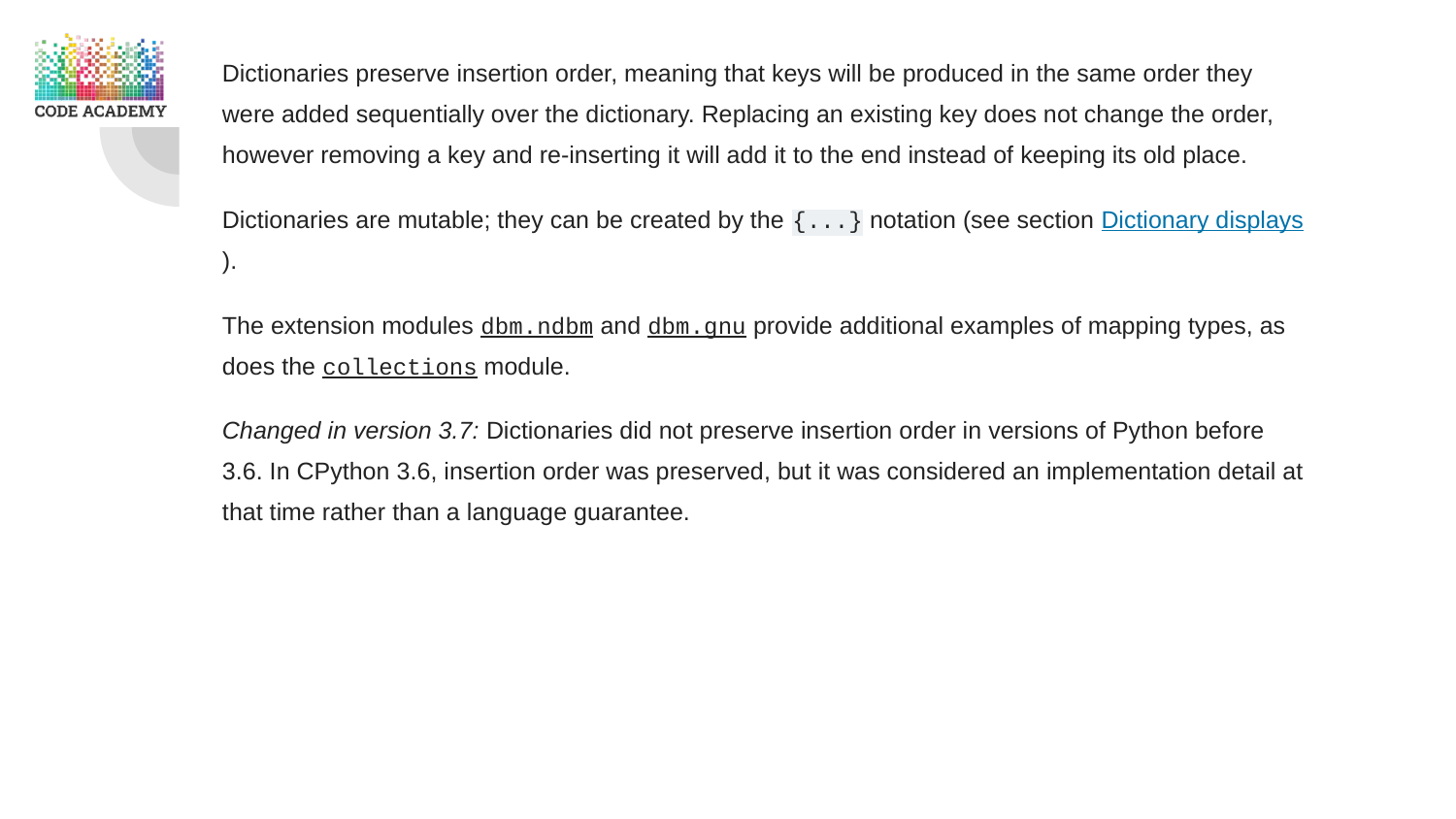

Dictionaries preserve insertion order, meaning that keys will be produced in the same order they were added sequentially over the dictionary. Replacing an existing key does not change the order, however removing a key and re-inserting it will add it to the end instead of keeping its old place.
Dictionaries are mutable; they can be created by the {...} notation (see section Dictionary displays).
The extension modules dbm.ndbm and dbm.gnu provide additional examples of mapping types, as does the collections module.
Changed in version 3.7: Dictionaries did not preserve insertion order in versions of Python before 3.6. In CPython 3.6, insertion order was preserved, but it was considered an implementation detail at that time rather than a language guarantee.